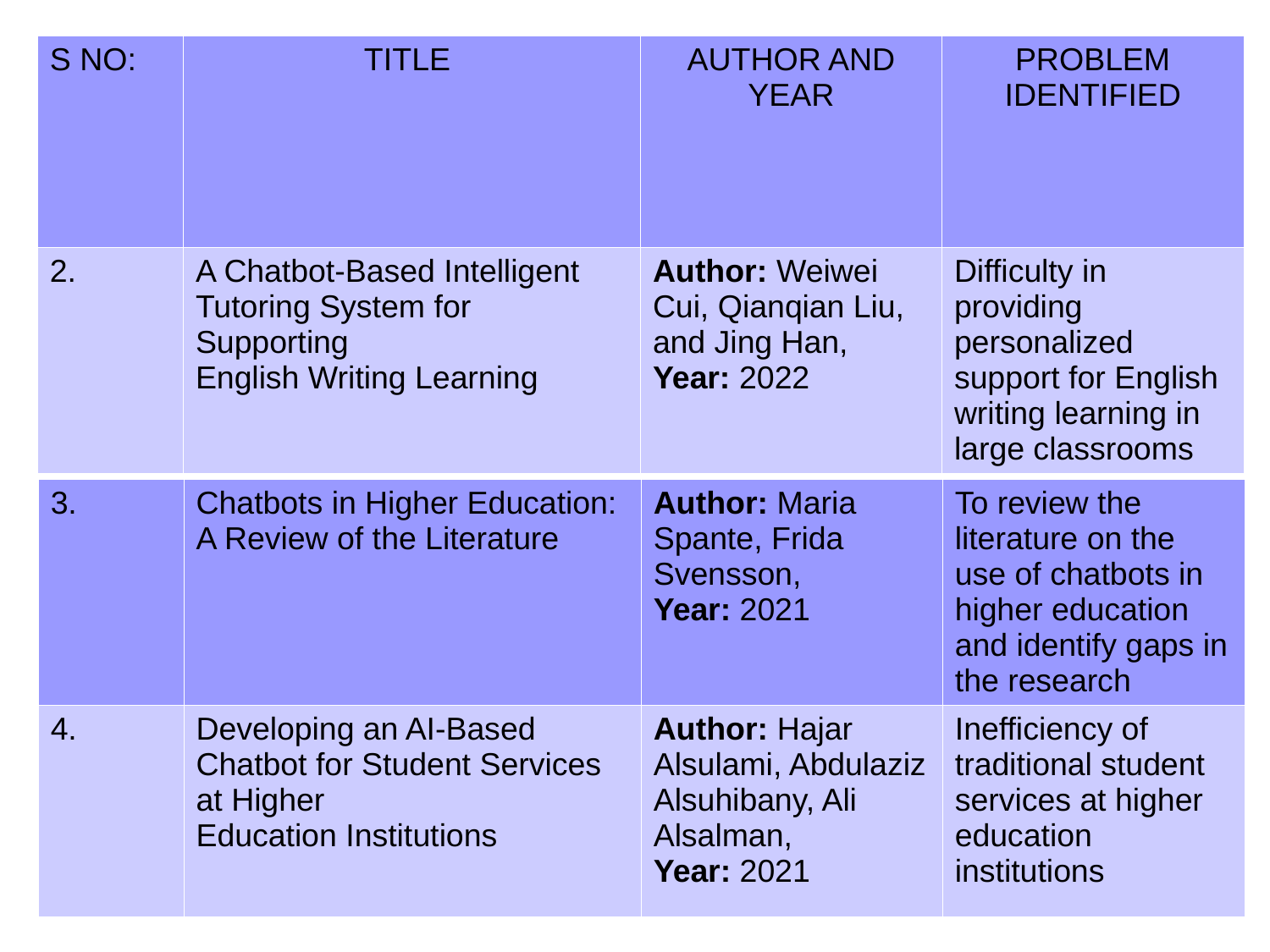

| S NO: | TITLE | AUTHOR AND YEAR | PROBLEM IDENTIFIED |
| --- | --- | --- | --- |
| 2. | A Chatbot-Based Intelligent Tutoring System for Supporting English Writing Learning | Author: Weiwei Cui, Qianqian Liu, and Jing Han, Year: 2022 | Difficulty in providing personalized support for English writing learning in large classrooms |
| 3. | Chatbots in Higher Education: A Review of the Literature | Author: Maria Spante, Frida Svensson, Year: 2021 | To review the literature on the use of chatbots in higher education and identify gaps in the research |
| --- | --- | --- | --- |
| 4. | Developing an AI-Based Chatbot for Student Services at Higher Education Institutions | Author: Hajar Alsulami, Abdulaziz Alsuhibany, Ali Alsalman, Year: 2021 | Inefficiency of traditional student services at higher education institutions |
6